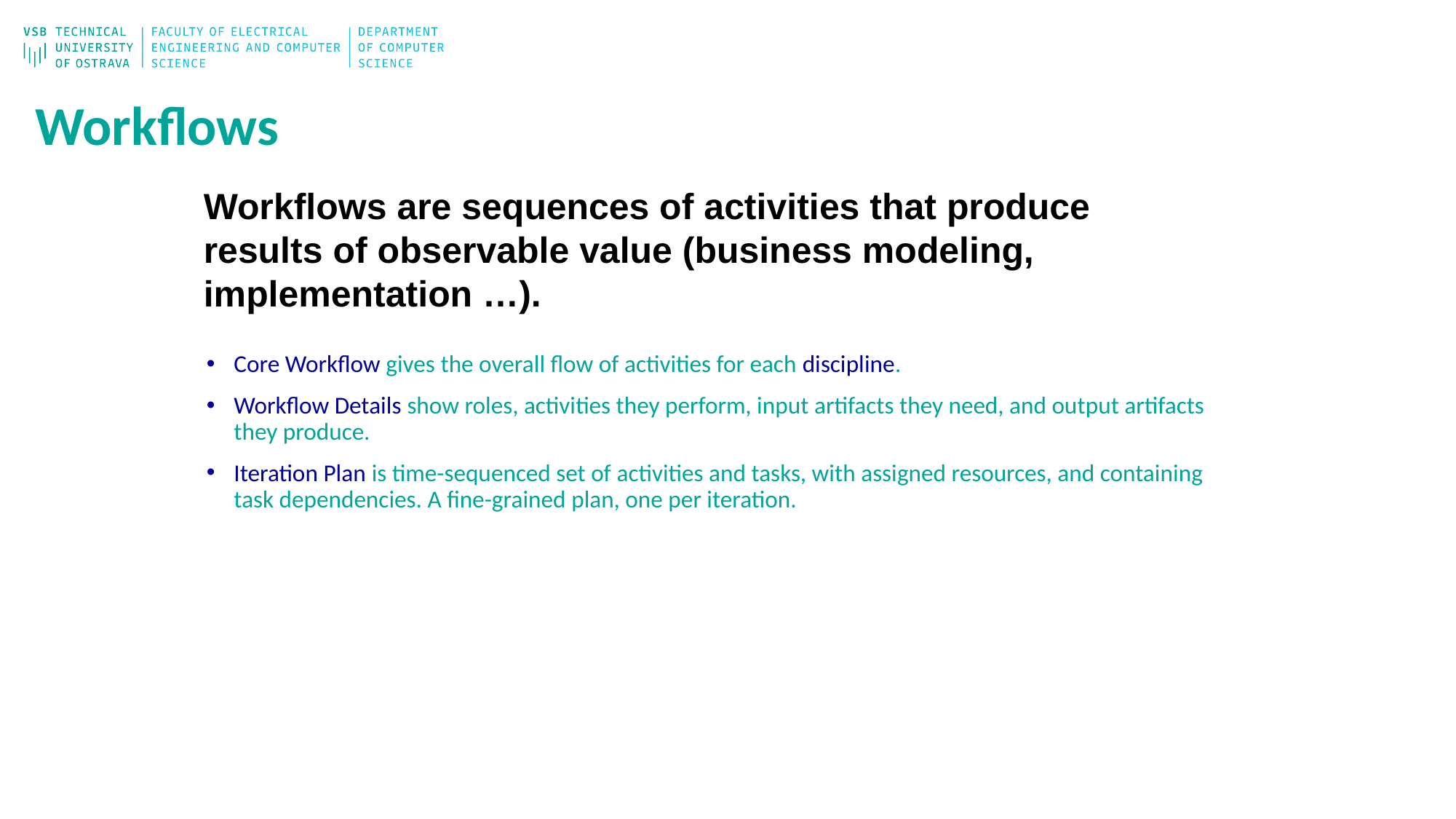

# Workflows
Workflows are sequences of activities that produce results of observable value (business modeling, implementation …).
Core Workflow gives the overall flow of activities for each discipline.
Workflow Details show roles, activities they perform, input artifacts they need, and output artifacts they produce.
Iteration Plan is time-sequenced set of activities and tasks, with assigned resources, and containing task dependencies. A fine-grained plan, one per iteration.